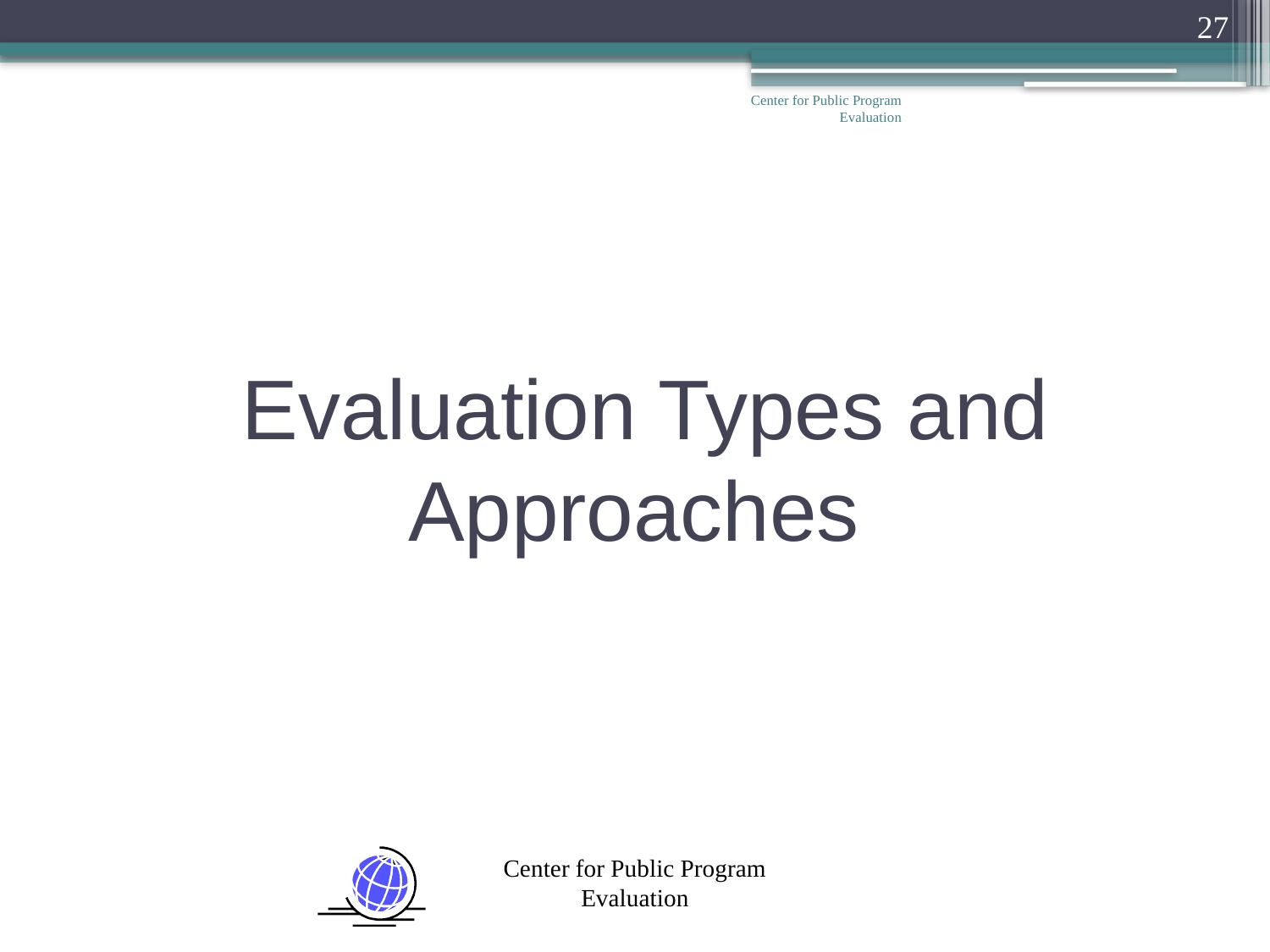

27
Center for Public Program Evaluation
Evaluation Types and Approaches